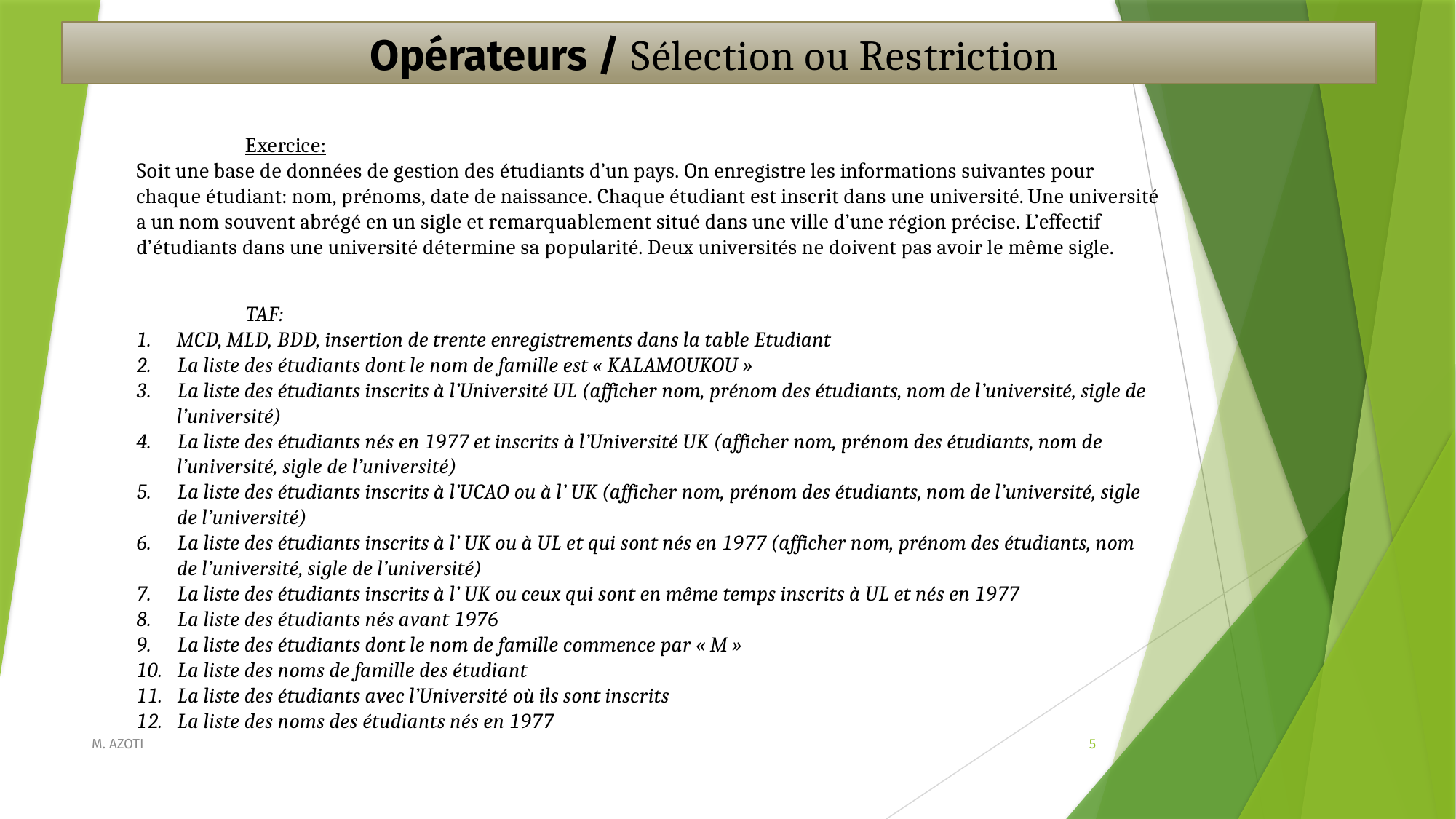

Opérateurs / Sélection ou Restriction
	Exercice:
Soit une base de données de gestion des étudiants d’un pays. On enregistre les informations suivantes pour chaque étudiant: nom, prénoms, date de naissance. Chaque étudiant est inscrit dans une université. Une université a un nom souvent abrégé en un sigle et remarquablement situé dans une ville d’une région précise. L’effectif d’étudiants dans une université détermine sa popularité. Deux universités ne doivent pas avoir le même sigle.
	TAF:
MCD, MLD, BDD, insertion de trente enregistrements dans la table Etudiant
La liste des étudiants dont le nom de famille est « KALAMOUKOU »
La liste des étudiants inscrits à l’Université UL (afficher nom, prénom des étudiants, nom de l’université, sigle de l’université)
La liste des étudiants nés en 1977 et inscrits à l’Université UK (afficher nom, prénom des étudiants, nom de l’université, sigle de l’université)
La liste des étudiants inscrits à l’UCAO ou à l’ UK (afficher nom, prénom des étudiants, nom de l’université, sigle de l’université)
La liste des étudiants inscrits à l’ UK ou à UL et qui sont nés en 1977 (afficher nom, prénom des étudiants, nom de l’université, sigle de l’université)
La liste des étudiants inscrits à l’ UK ou ceux qui sont en même temps inscrits à UL et nés en 1977
La liste des étudiants nés avant 1976
La liste des étudiants dont le nom de famille commence par « M »
La liste des noms de famille des étudiant
La liste des étudiants avec l’Université où ils sont inscrits
La liste des noms des étudiants nés en 1977
M. AZOTI
5